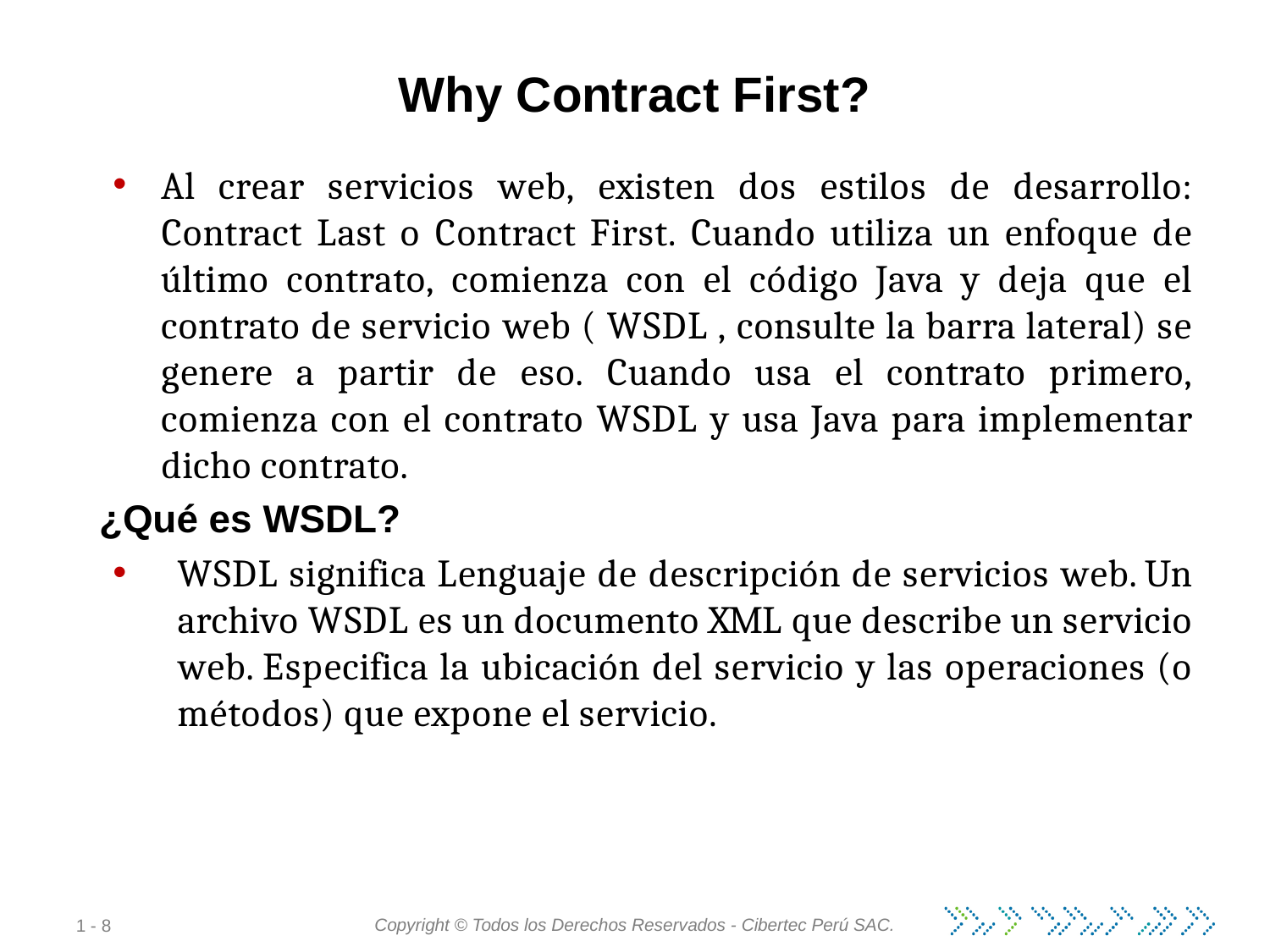

# Why Contract First?
Al crear servicios web, existen dos estilos de desarrollo: Contract Last o Contract First. Cuando utiliza un enfoque de último contrato, comienza con el código Java y deja que el contrato de servicio web ( WSDL , consulte la barra lateral) se genere a partir de eso. Cuando usa el contrato primero, comienza con el contrato WSDL y usa Java para implementar dicho contrato.
¿Qué es WSDL?
WSDL significa Lenguaje de descripción de servicios web. Un archivo WSDL es un documento XML que describe un servicio web. Especifica la ubicación del servicio y las operaciones (o métodos) que expone el servicio.